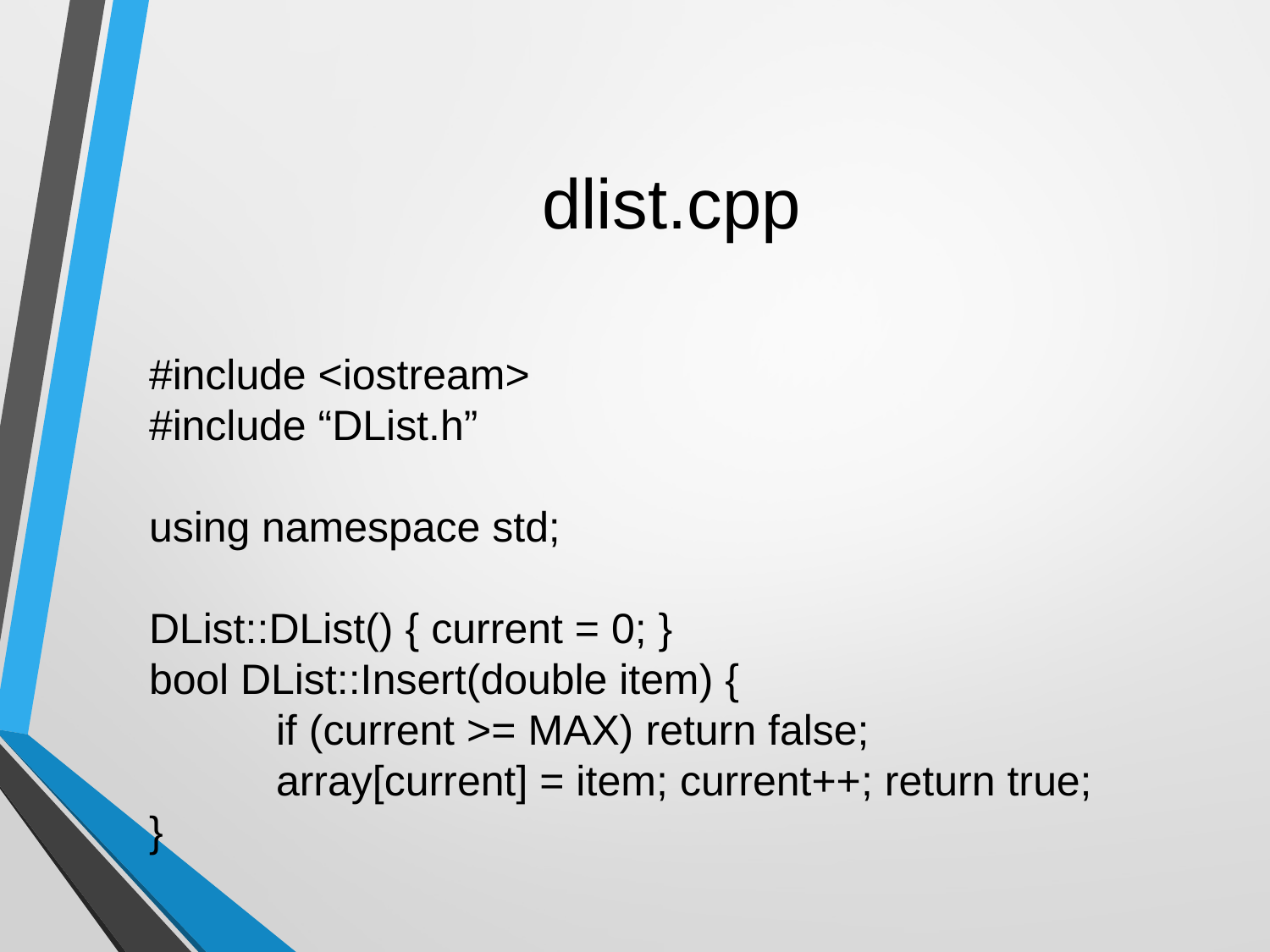

# dlist.cpp
#include <iostream>
#include “DList.h”

using namespace std;

DList::DList() { current = 0; }
bool DList::Insert(double item) {
	if (current >= MAX) return false;
	array[current] = item; current++; return true;
}